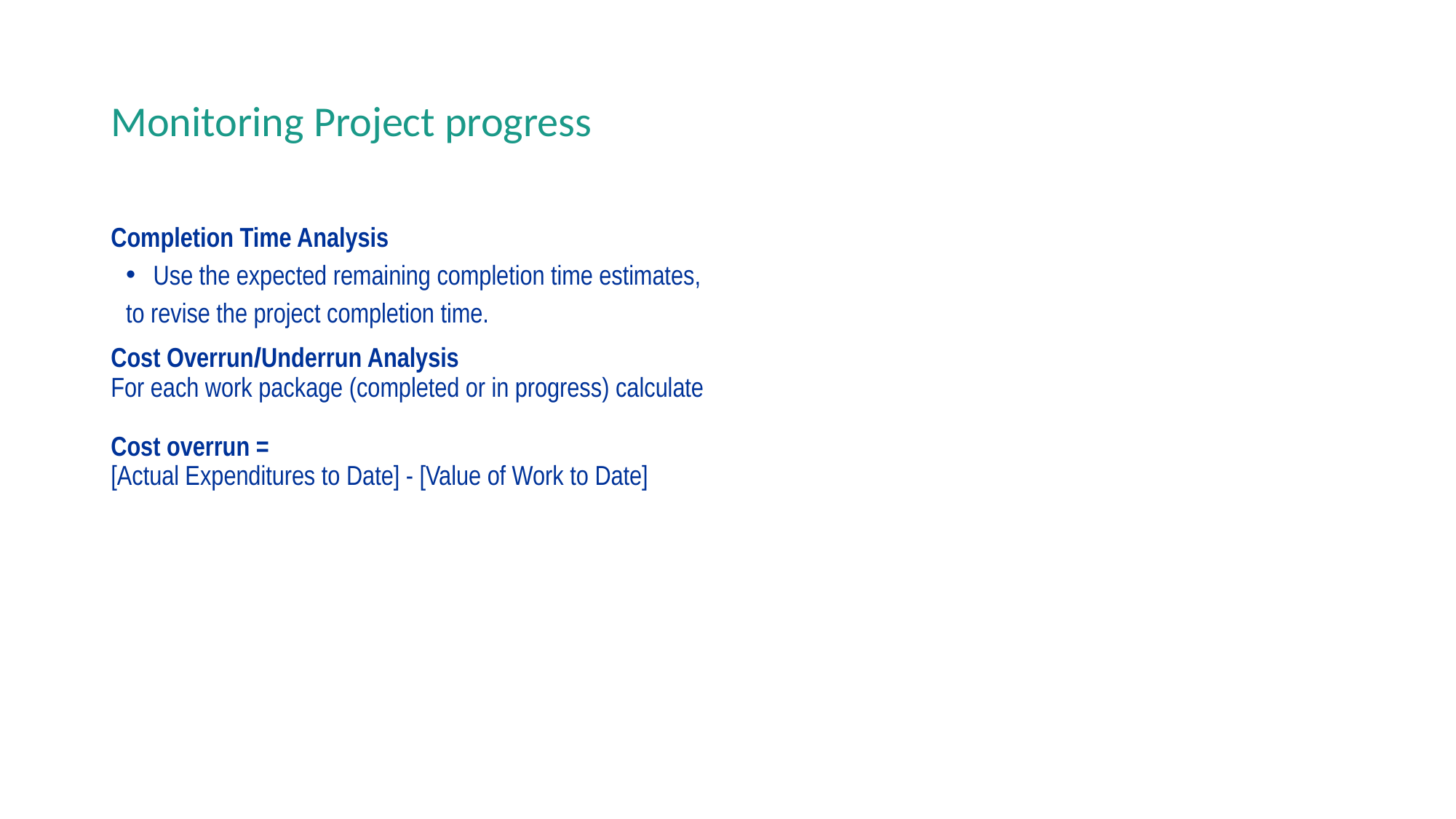

# Monitoring Project progress
Completion Time Analysis
Use the expected remaining completion time estimates,
to revise the project completion time.
Cost Overrun/Underrun Analysis
For each work package (completed or in progress) calculate
Cost overrun =
[Actual Expenditures to Date] - [Value of Work to Date]